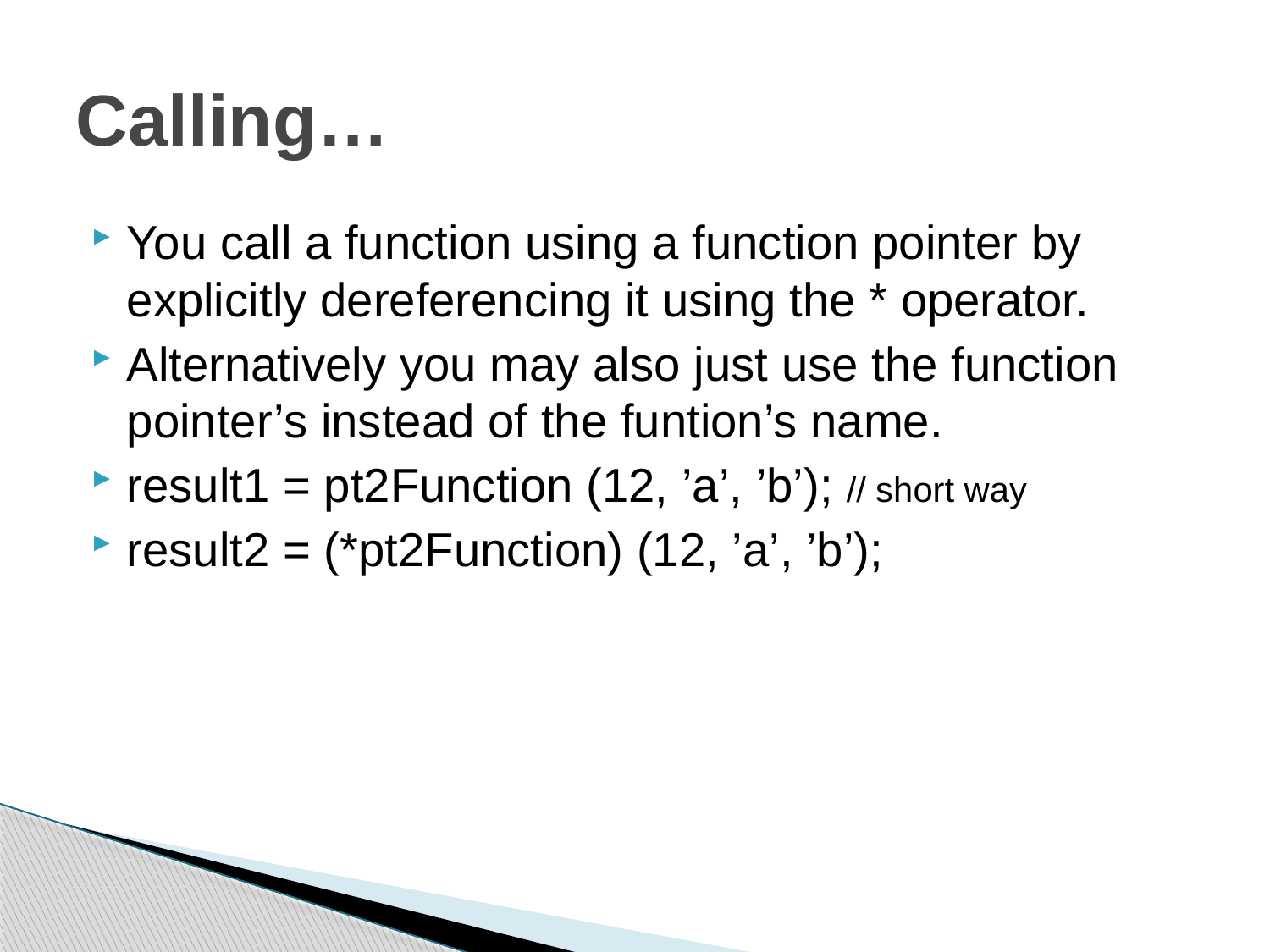

# Calling…
You call a function using a function pointer by explicitly dereferencing it using the * operator.
Alternatively you may also just use the function pointer’s instead of the funtion’s name.
result1 = pt2Function (12, ’a’, ’b’); // short way
result2 = (*pt2Function) (12, ’a’, ’b’);